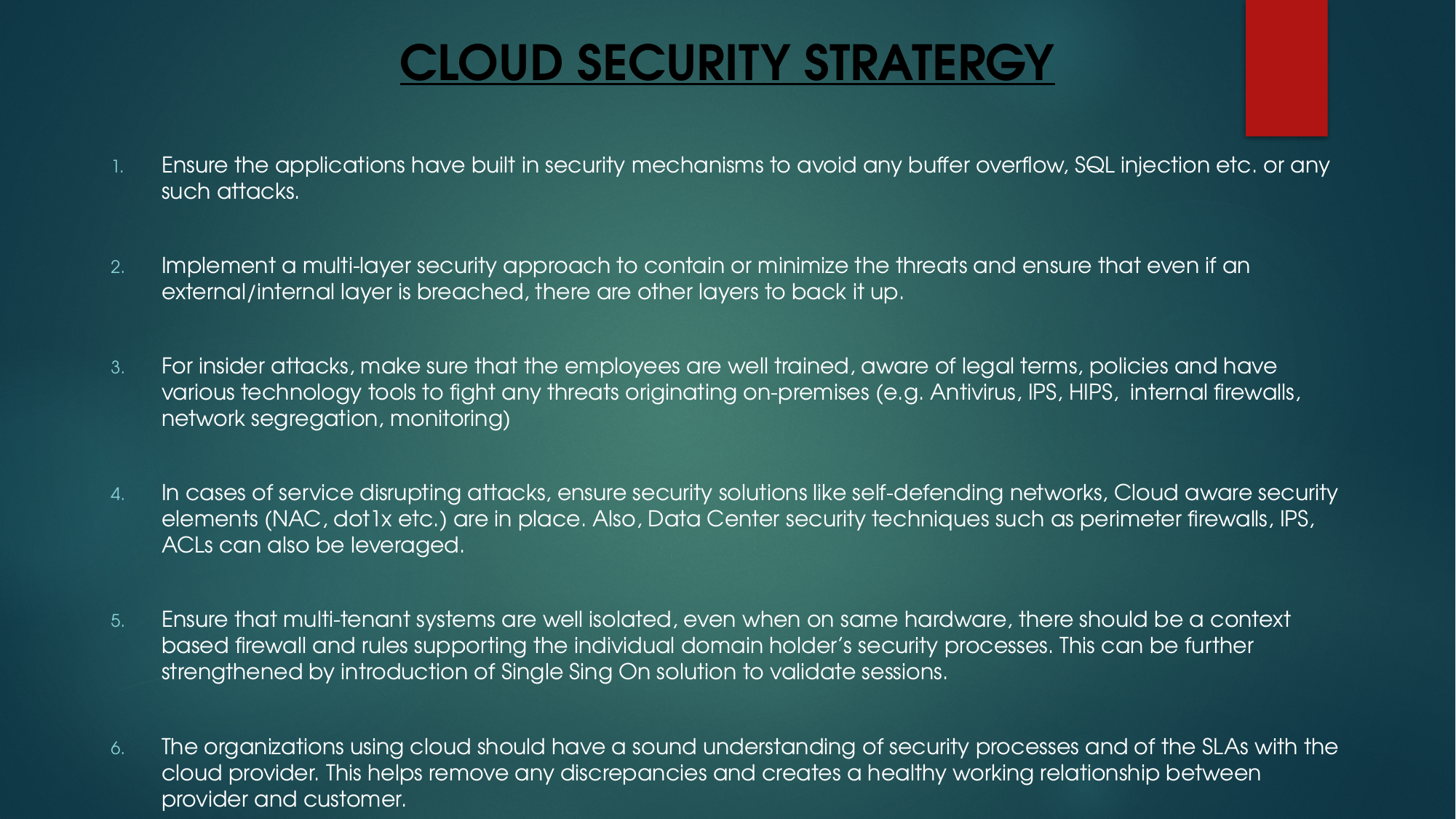

# CLOUD SECURITY STRATERGY
Ensure the applications have built in security mechanisms to avoid any buffer overflow, SQL injection etc. or any such attacks.

Implement a multi-layer security approach to contain or minimize the threats and ensure that even if an external/internal layer is breached, there are other layers to back it up.

For insider attacks, make sure that the employees are well trained, aware of legal terms, policies and have various technology tools to fight any threats originating on-premises (e.g. Antivirus, IPS, HIPS,  internal firewalls, network segregation, monitoring)

In cases of service disrupting attacks, ensure security solutions like self-defending networks, Cloud aware security elements (NAC, dot1x etc.) are in place. Also, Data Center security techniques such as perimeter firewalls, IPS, ACLs can also be leveraged.

Ensure that multi-tenant systems are well isolated, even when on same hardware, there should be a context based firewall and rules supporting the individual domain holder’s security processes. This can be further strengthened by introduction of Single Sing On solution to validate sessions.

The organizations using cloud should have a sound understanding of security processes and of the SLAs with the cloud provider. This helps remove any discrepancies and creates a healthy working relationship between provider and customer.